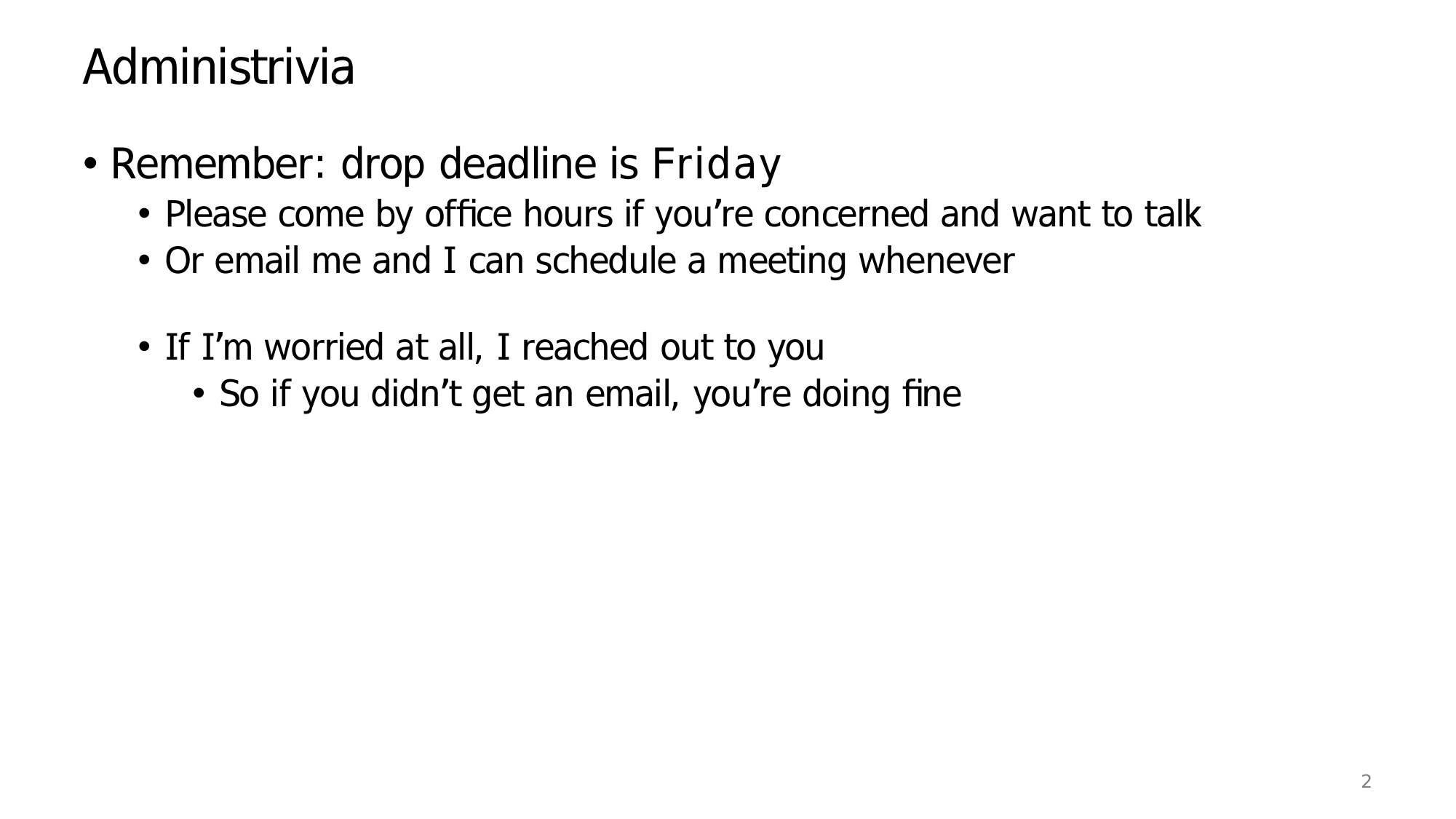

# Administrivia
Remember: drop deadline is Friday
Please come by office hours if you’re concerned and want to talk
Or email me and I can schedule a meeting whenever
If I’m worried at all, I reached out to you
So if you didn’t get an email, you’re doing fine
2